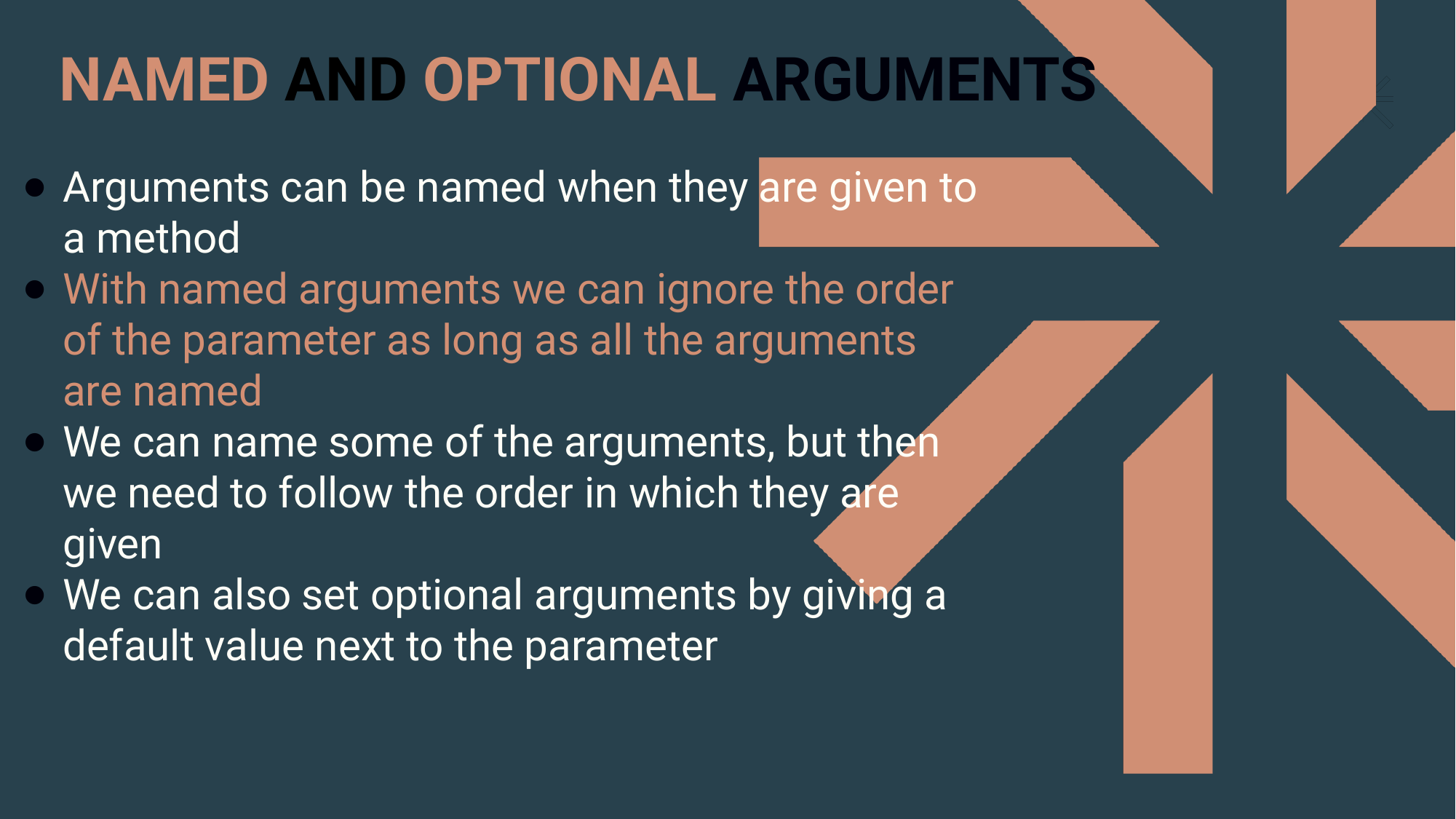

NAMED AND OPTIONAL ARGUMENTS
Arguments can be named when they are given to a method
With named arguments we can ignore the order of the parameter as long as all the arguments are named
We can name some of the arguments, but then we need to follow the order in which they are given
We can also set optional arguments by giving a default value next to the parameter